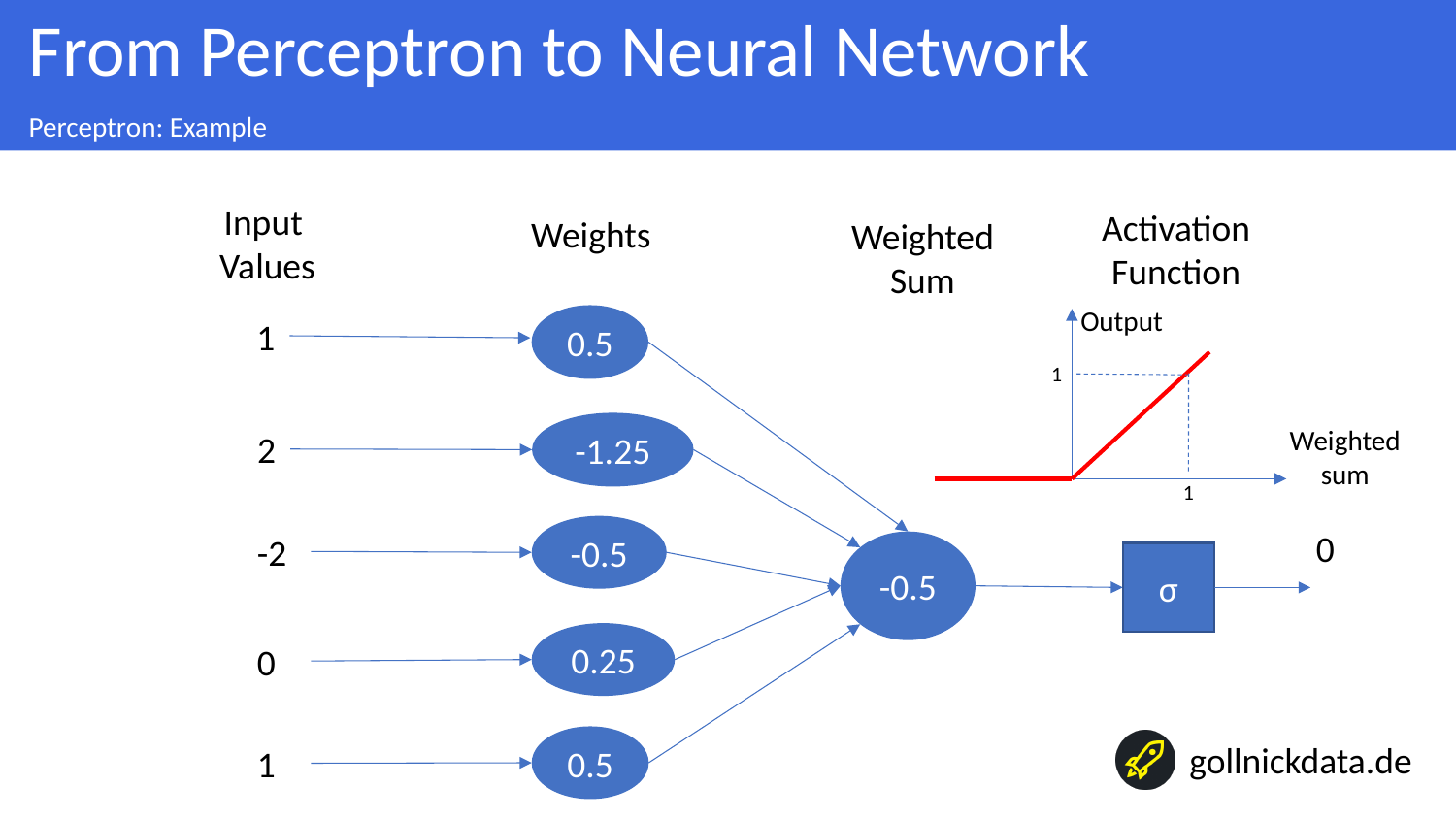

From Perceptron to Neural Network
Perceptron: Example
Input
Values
Activation
Function
Weights
Weighted
Sum
Output
0.5
1
1
-1.25
Weighted
sum
2
1
-0.5
0
-2
-0.5
σ
0.25
0
0.5
1